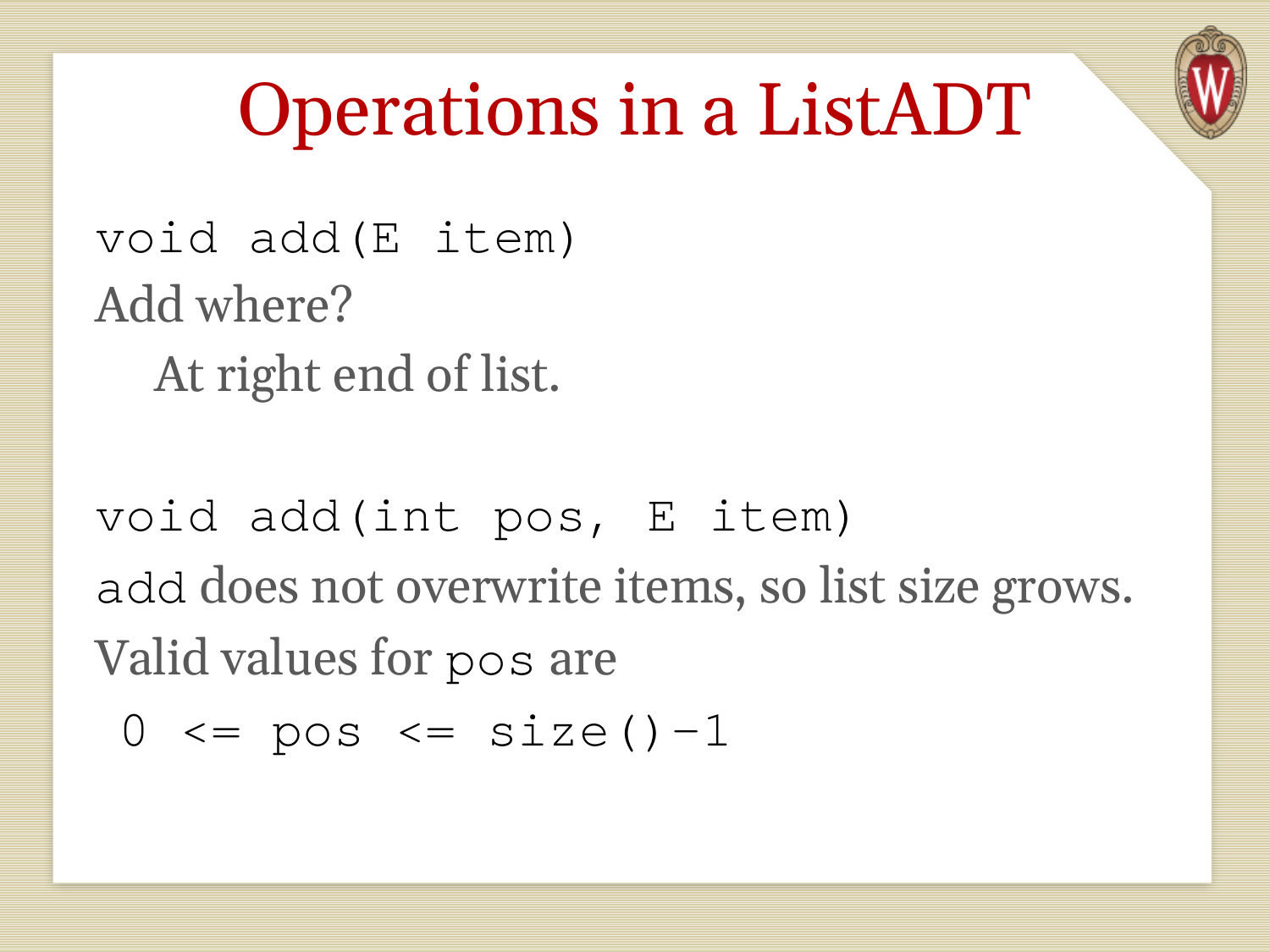

# Operations in a ListADT
void add(E item)
Add where?
     At right end of list.

void add(int pos, E item)
add does not overwrite items, so list size grows.
Valid values for pos are
  0 <= pos <= size()-1